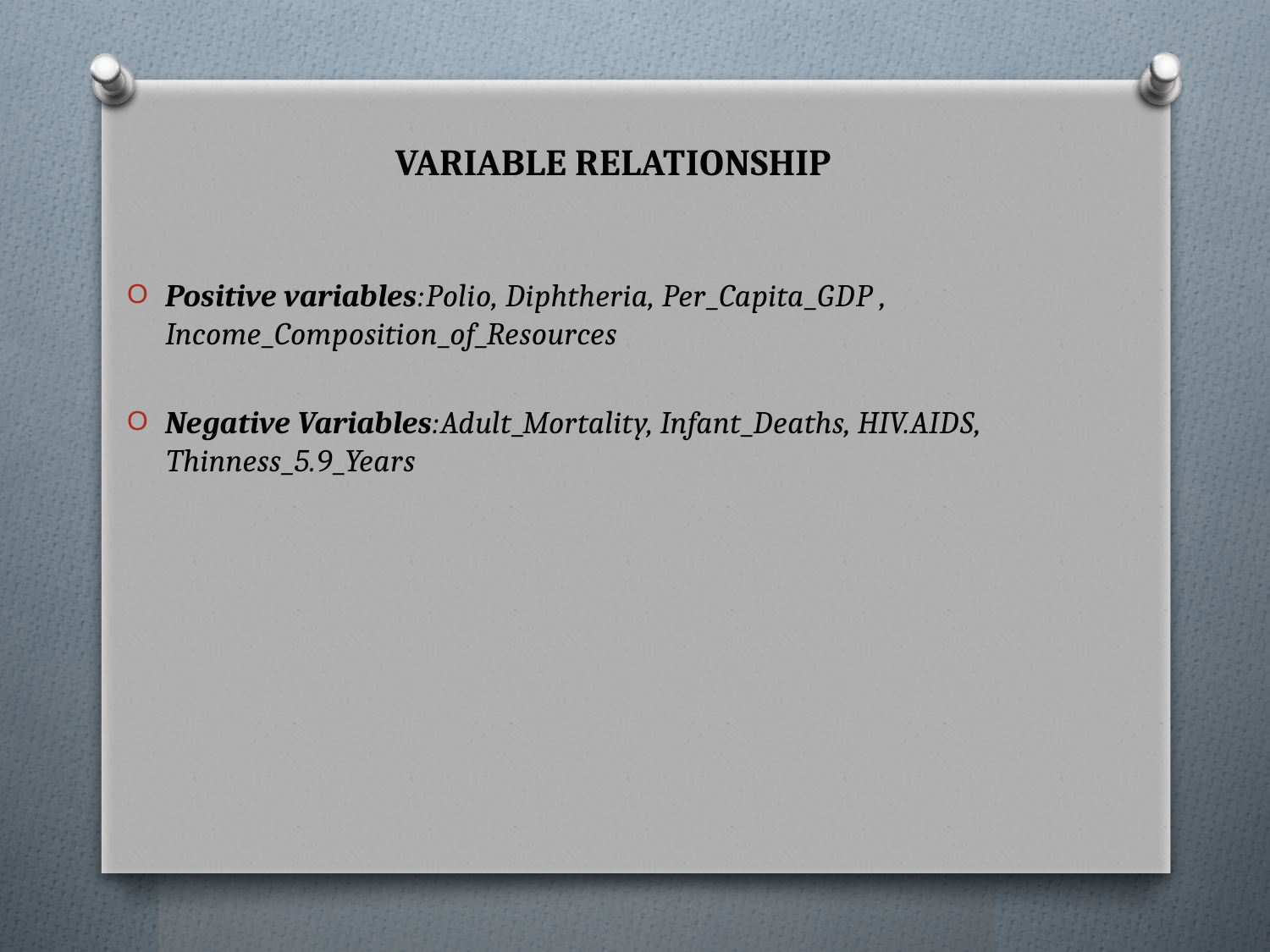

# VARIABLE RELATIONSHIP

Positive variables:Polio, Diphtheria, Per_Capita_GDP , Income_Composition_of_Resources

Negative Variables:Adult_Mortality, Infant_Deaths, HIV.AIDS, Thinness_5.9_Years